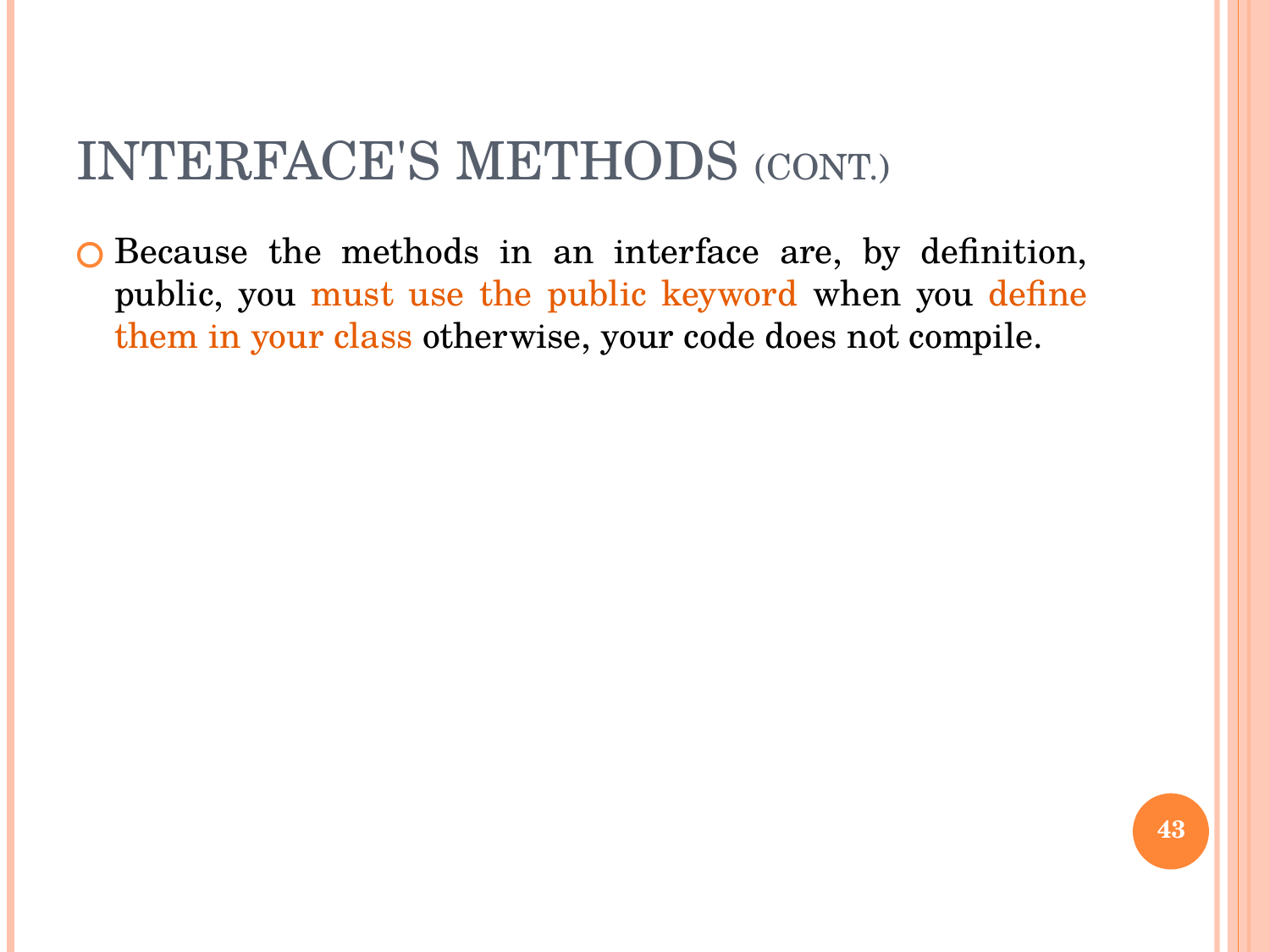

# Interface's Methods (cont.)
Because the methods in an interface are, by definition, public, you must use the public keyword when you define them in your class otherwise, your code does not compile.
43